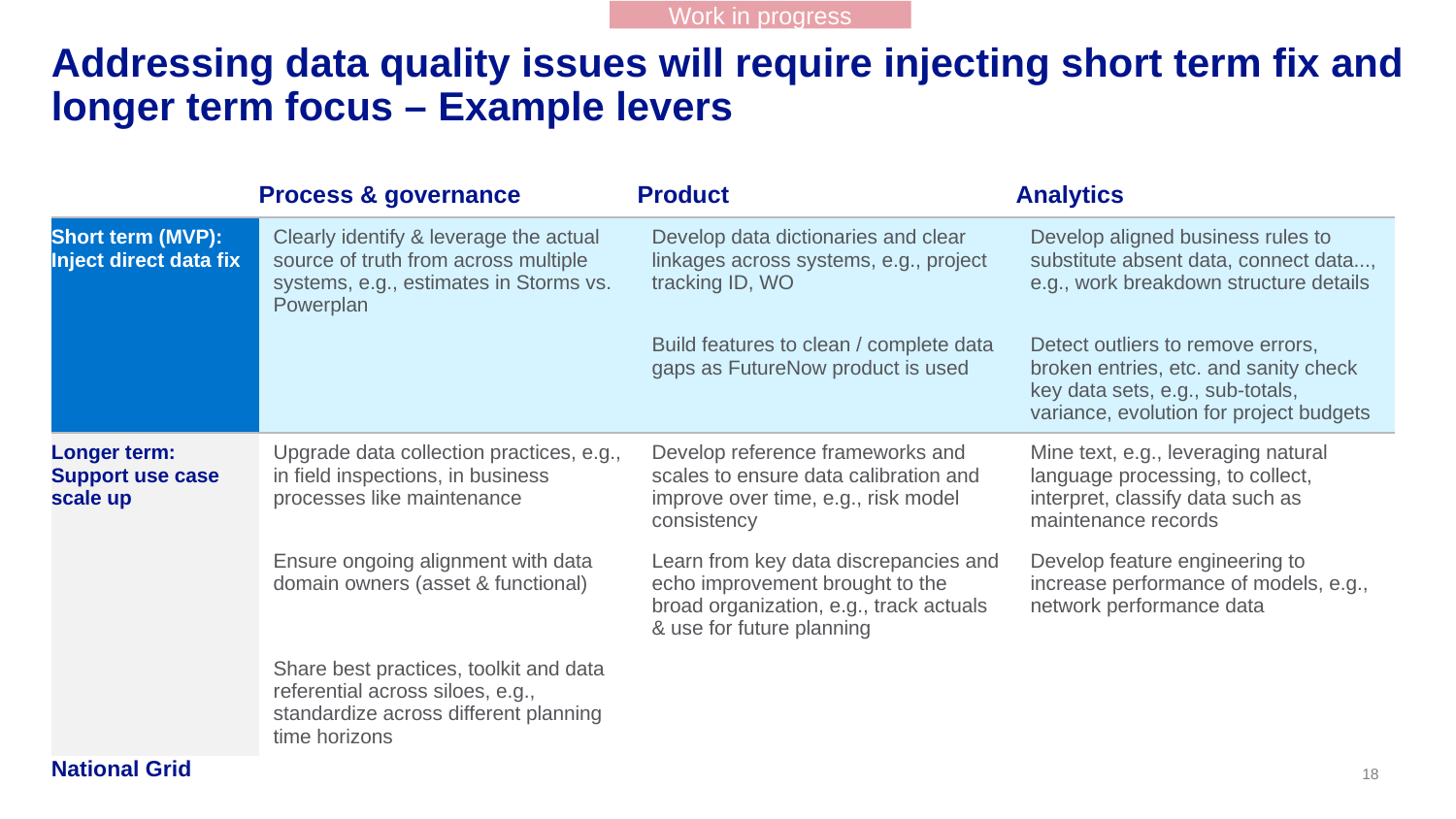

Work in progress
# Addressing data quality issues will require injecting short term fix and longer term focus – Example levers
|  | Process & governance | Product | Analytics |
| --- | --- | --- | --- |
| Short term (MVP): Inject direct data fix | Clearly identify & leverage the actual source of truth from across multiple systems, e.g., estimates in Storms vs. Powerplan | Develop data dictionaries and clear linkages across systems, e.g., project tracking ID, WO | Develop aligned business rules to substitute absent data, connect data..., e.g., work breakdown structure details |
|  |  | Build features to clean / complete data gaps as FutureNow product is used | Detect outliers to remove errors, broken entries, etc. and sanity check key data sets, e.g., sub-totals, variance, evolution for project budgets |
| Longer term: Support use case scale up | Upgrade data collection practices, e.g., in field inspections, in business processes like maintenance | Develop reference frameworks and scales to ensure data calibration and improve over time, e.g., risk model consistency | Mine text, e.g., leveraging natural language processing, to collect, interpret, classify data such as maintenance records |
|  | Ensure ongoing alignment with data domain owners (asset & functional) | Learn from key data discrepancies and echo improvement brought to the broad organization, e.g., track actuals & use for future planning | Develop feature engineering to increase performance of models, e.g., network performance data |
|  | Share best practices, toolkit and data referential across siloes, e.g., standardize across different planning time horizons |  |  |